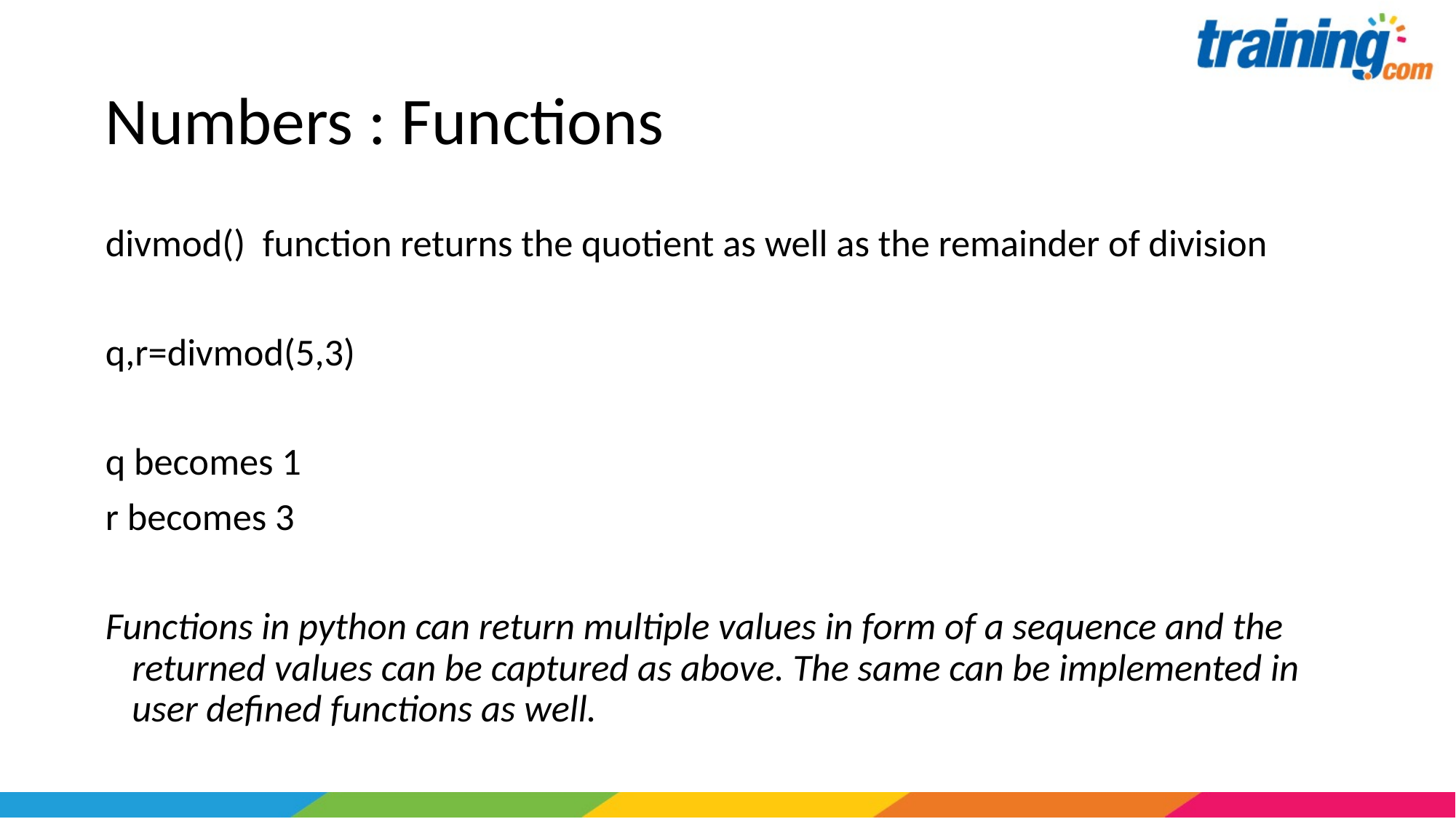

# Numbers : Functions
divmod()  function returns the quotient as well as the remainder of division

q,r=divmod(5,3)

q becomes 1
r becomes 3

Functions in python can return multiple values in form of a sequence and the returned values can be captured as above. The same can be implemented in user defined functions as well.